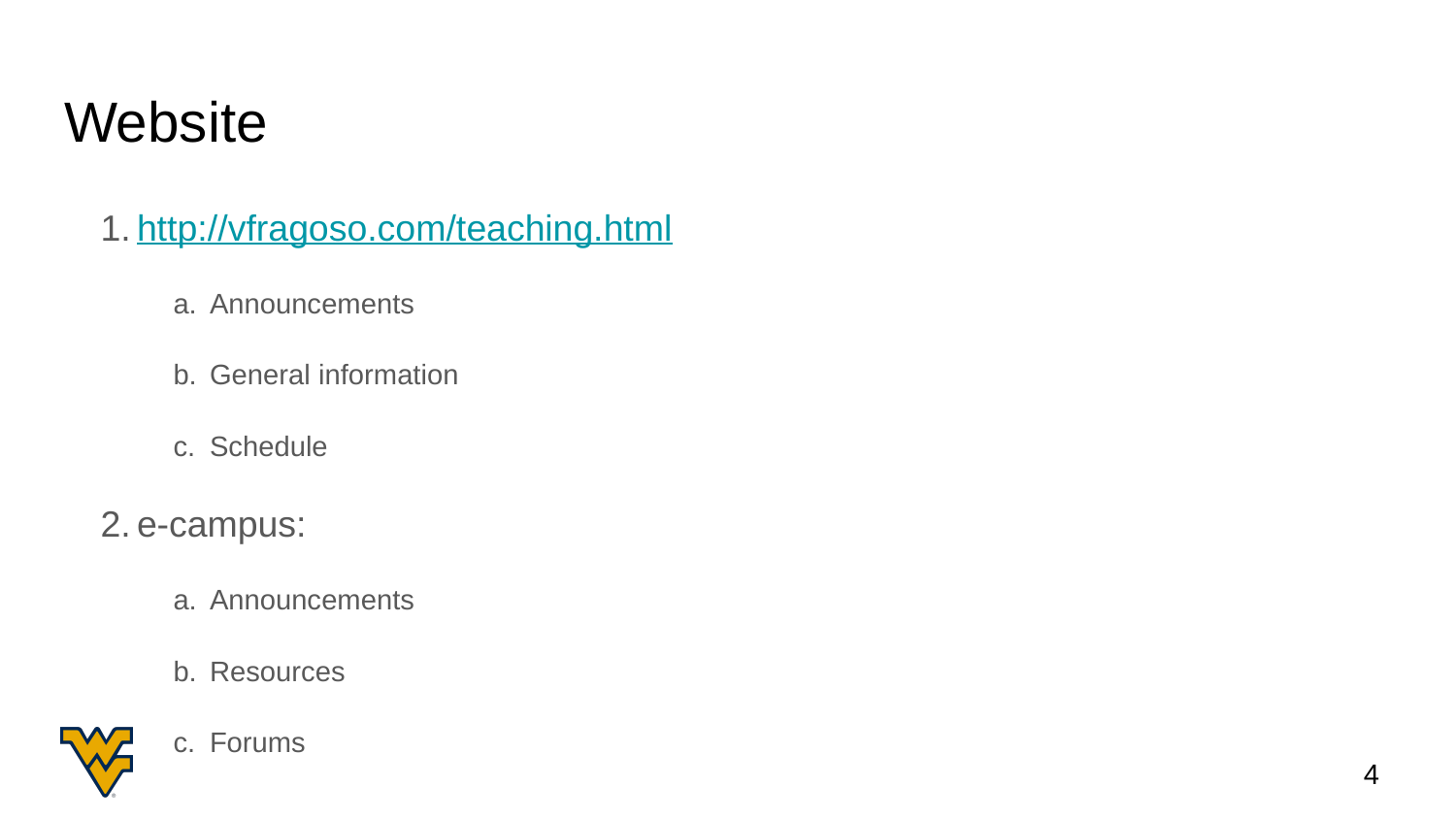

# Website
http://vfragoso.com/teaching.html
Announcements
General information
Schedule
e-campus:
Announcements
Resources
Forums
4